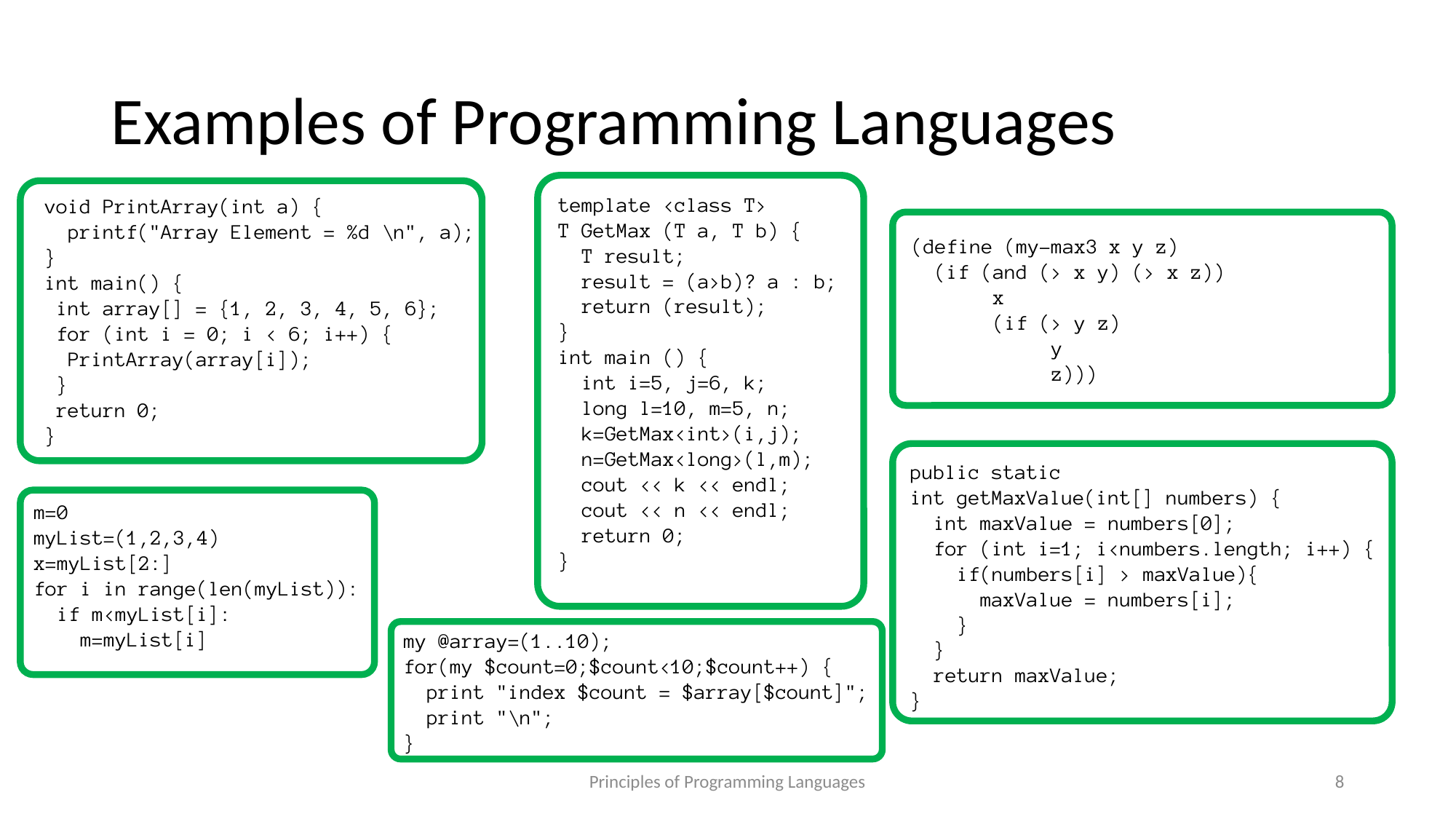

# Examples of Programming Languages

template <class T>
T GetMax (T a, T b) {
  T result;
  result = (a>b)? a : b;
  return (result);
}
int main () {
  int i=5, j=6, k;
  long l=10, m=5, n;
  k=GetMax<int>(i,j);
  n=GetMax<long>(l,m);
  cout << k << endl;
  cout << n << endl;
  return 0;
}
void PrintArray(int a) {
  printf("Array Element = %d \n", a);
}
int main() {
 int array[] = {1, 2, 3, 4, 5, 6};
 for (int i = 0; i < 6; i++) {
  PrintArray(array[i]);
 }
 return 0;
}

(define (my-max3 x y z)
  (if (and (> x y) (> x z))
       x
       (if (> y z)
            y
            z)))

public static
int getMaxValue(int[] numbers) {
  int maxValue = numbers[0];
  for (int i=1; i<numbers.length; i++) {
    if(numbers[i] > maxValue){
      maxValue = numbers[i];
    }
  }
  return maxValue;
}

m=0
myList=(1,2,3,4)
x=myList[2:]
for i in range(len(myList)):
  if m<myList[i]:
    m=myList[i]

my @array=(1..10);
for(my $count=0;$count<10;$count++) {
  print "index $count = $array[$count]";
  print "\n";
}
Principles of Programming Languages
8